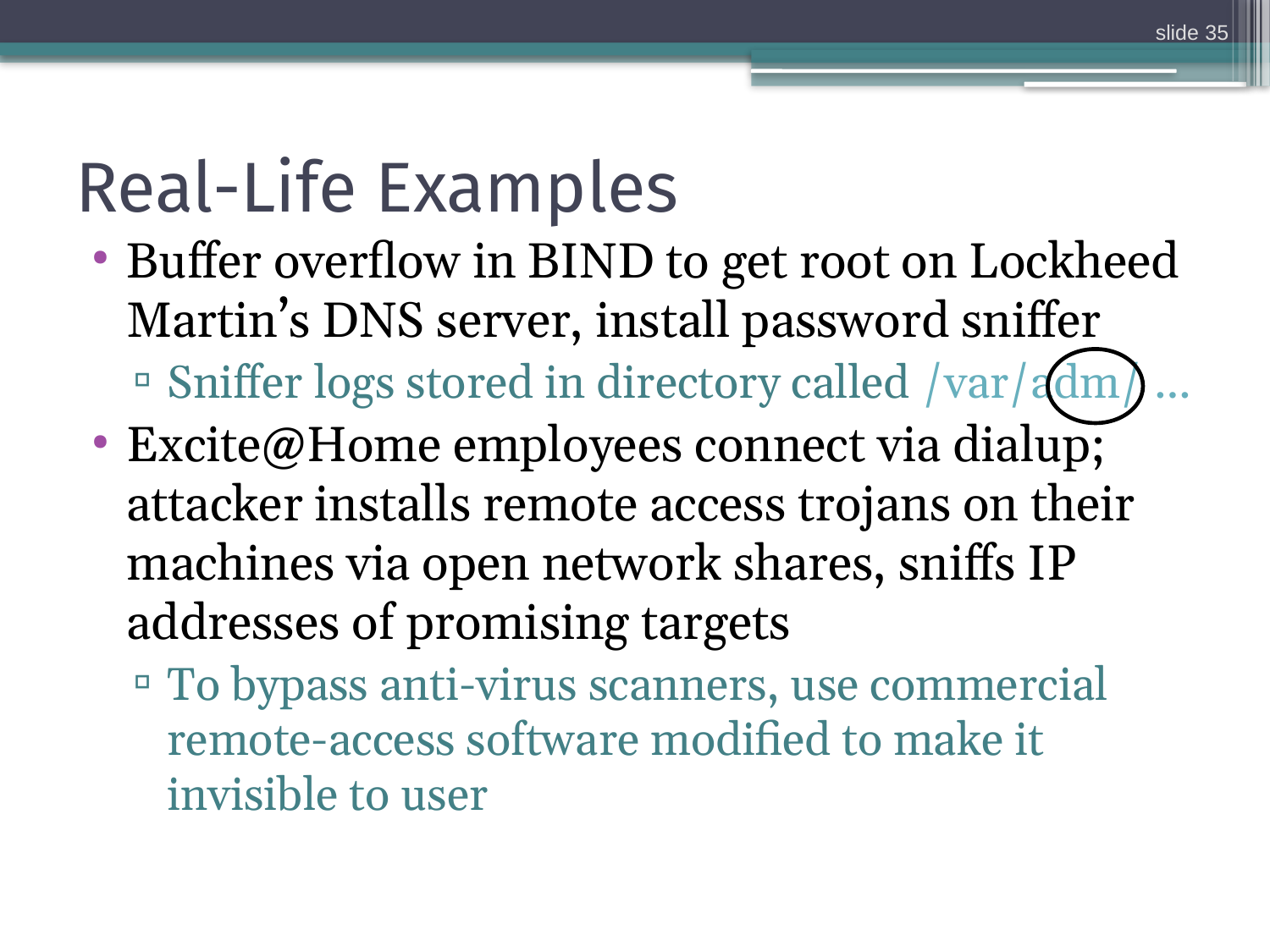

slide 35
# Real-Life Examples
Buffer overflow in BIND to get root on Lockheed Martin’s DNS server, install password sniffer
Sniffer logs stored in directory called /var/adm/ …
Excite@Home employees connect via dialup; attacker installs remote access trojans on their machines via open network shares, sniffs IP addresses of promising targets
To bypass anti-virus scanners, use commercial remote-access software modified to make it invisible to user